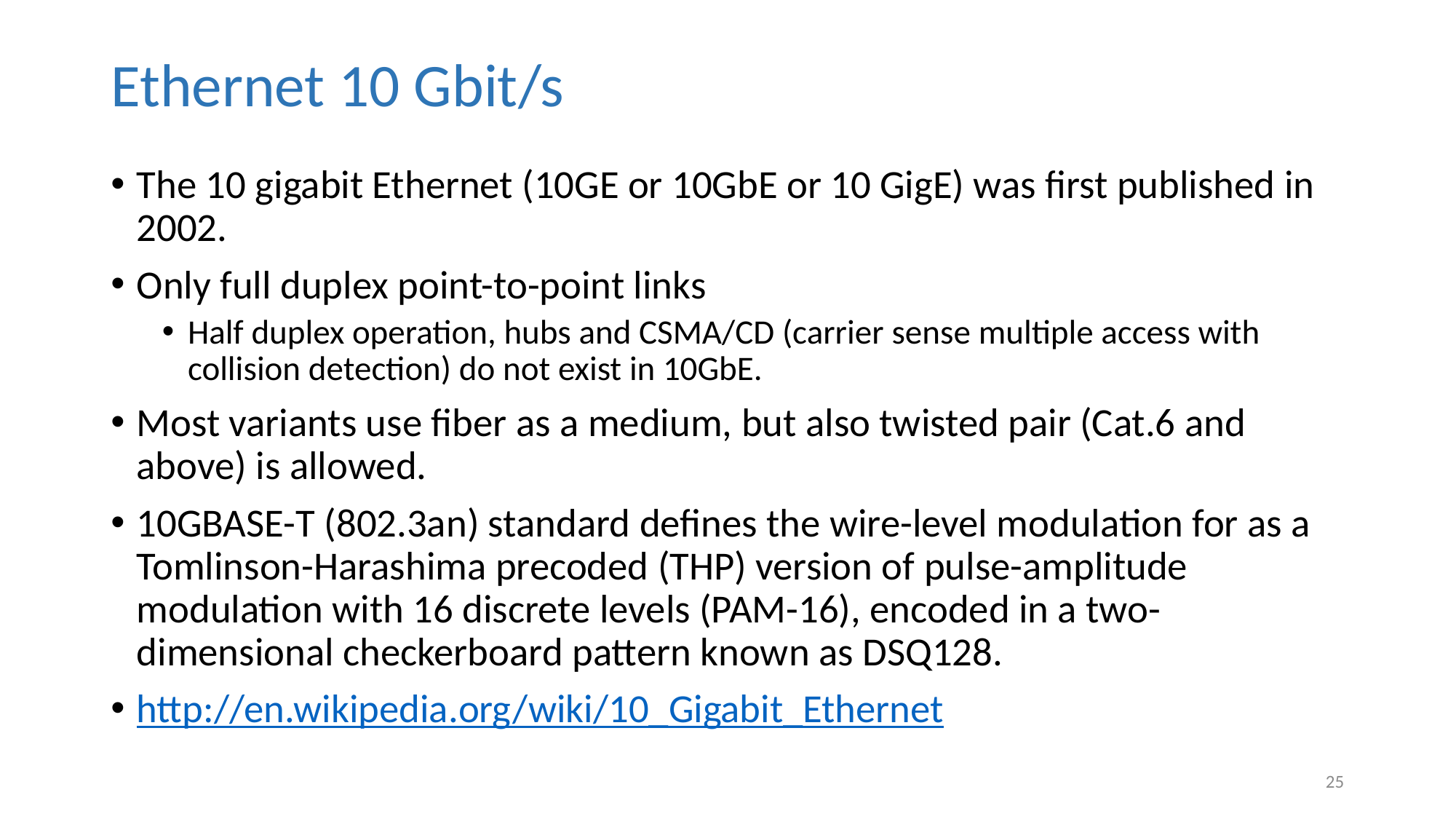

# Ethernet 10 Gbit/s
The 10 gigabit Ethernet (10GE or 10GbE or 10 GigE) was first published in 2002.
Only full duplex point-to-point links
Half duplex operation, hubs and CSMA/CD (carrier sense multiple access with collision detection) do not exist in 10GbE.
Most variants use fiber as a medium, but also twisted pair (Cat.6 and above) is allowed.
10GBASE-T (802.3an) standard defines the wire-level modulation for as a Tomlinson-Harashima precoded (THP) version of pulse-amplitude modulation with 16 discrete levels (PAM-16), encoded in a two-dimensional checkerboard pattern known as DSQ128.
http://en.wikipedia.org/wiki/10_Gigabit_Ethernet

25